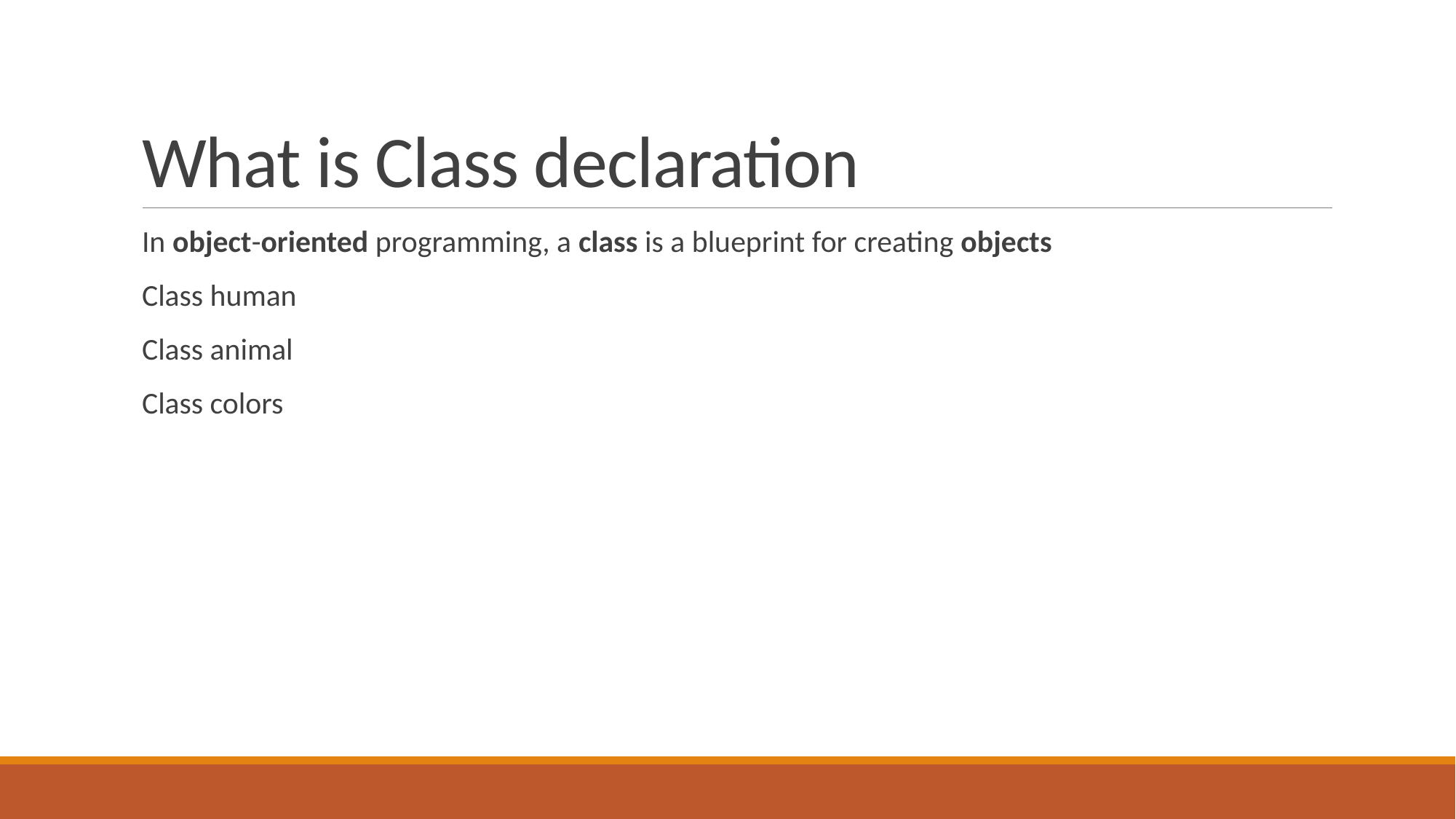

# What is Class declaration
In object-oriented programming, a class is a blueprint for creating objects
Class human
Class animal
Class colors